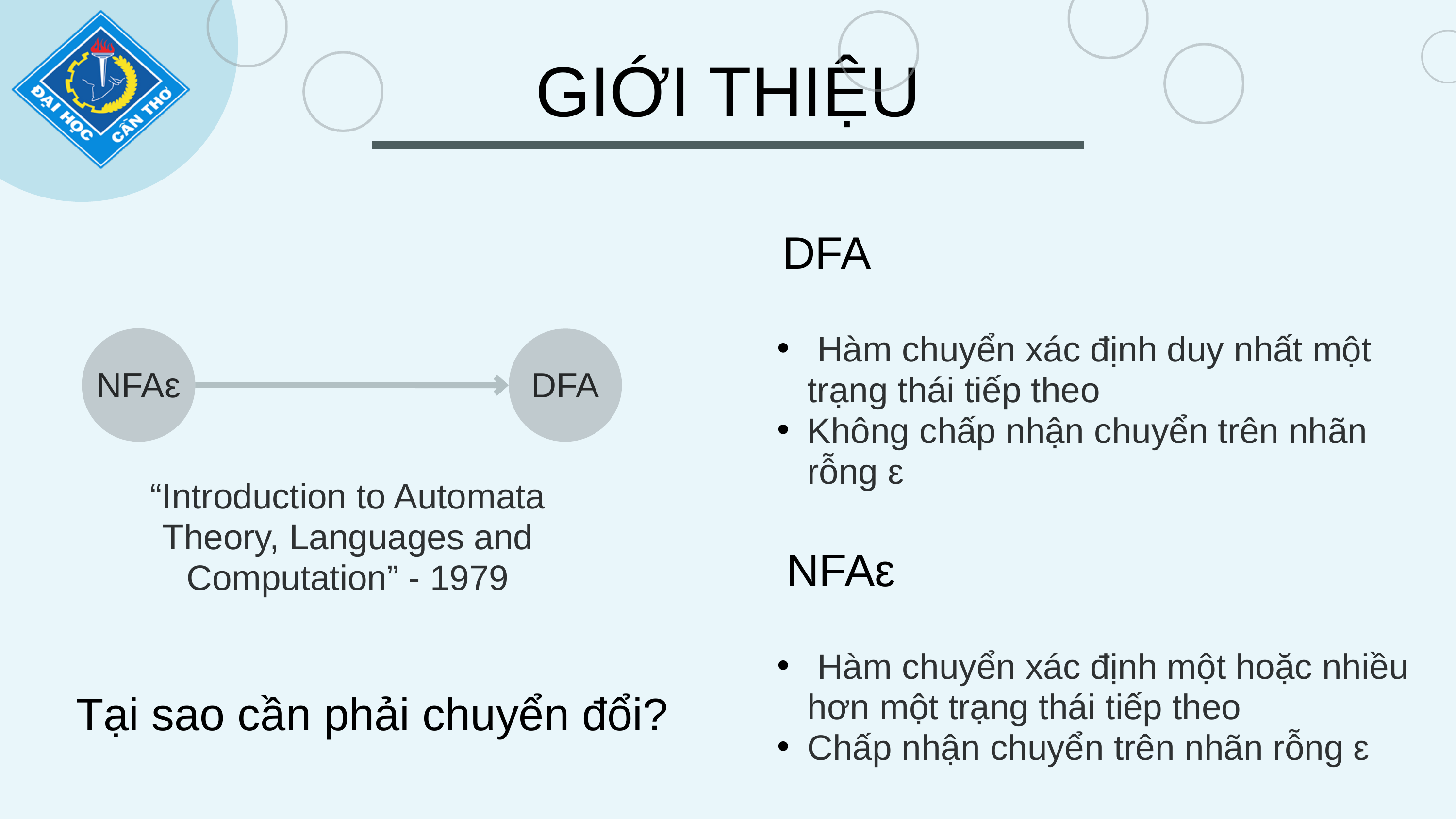

GIỚI THIỆU

DFA
 Hàm chuyển xác định duy nhất một trạng thái tiếp theo
Không chấp nhận chuyển trên nhãn rỗng ԑ

NFAԑ
DFA

“Introduction to Automata Theory, Languages and Computation” - 1979
NFAԑ
 Hàm chuyển xác định một hoặc nhiều hơn một trạng thái tiếp theo
Chấp nhận chuyển trên nhãn rỗng ԑ
Tại sao cần phải chuyển đổi?